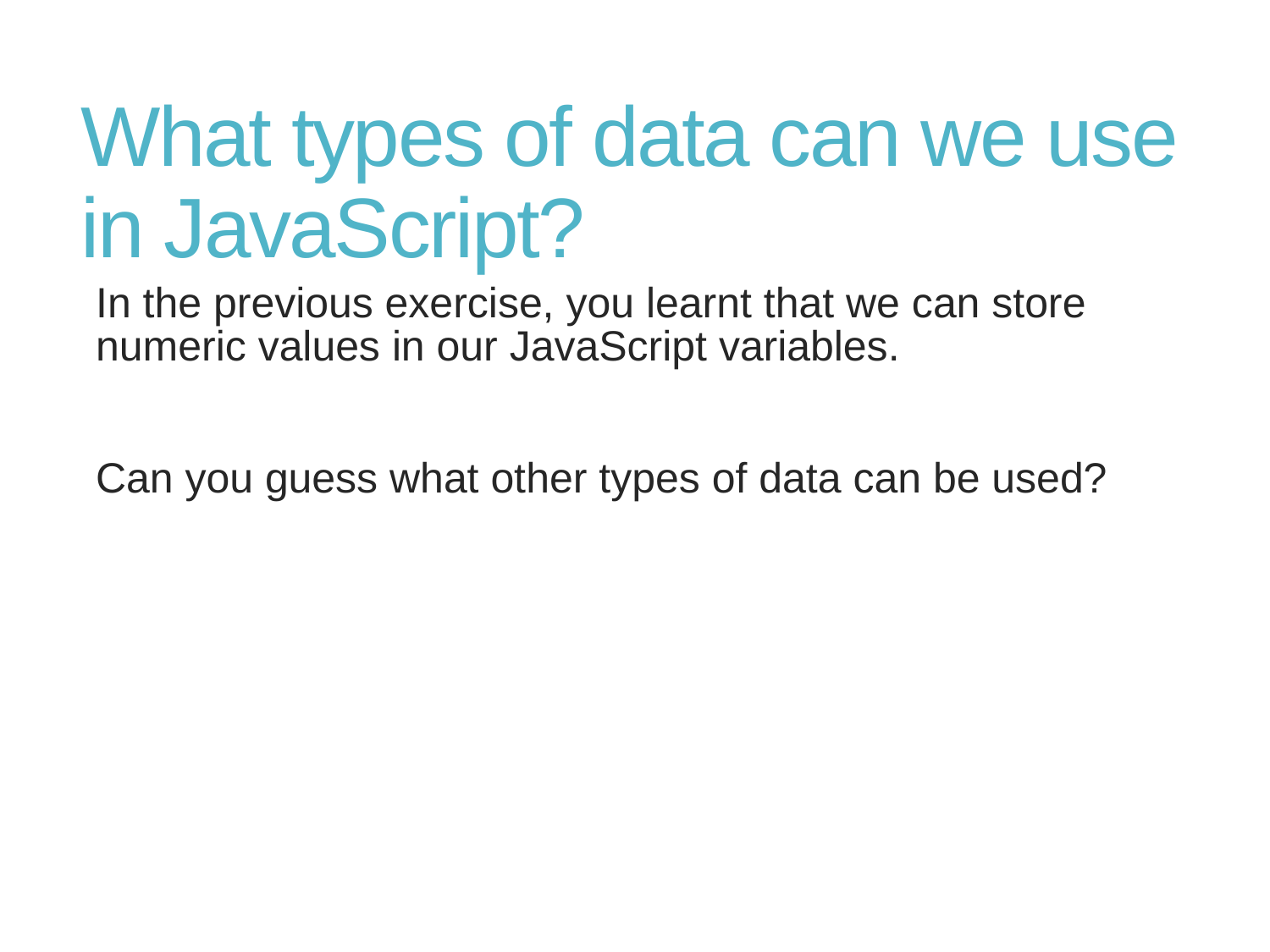

# What types of data can we use in JavaScript?
In the previous exercise, you learnt that we can store numeric values in our JavaScript variables.

Can you guess what other types of data can be used?